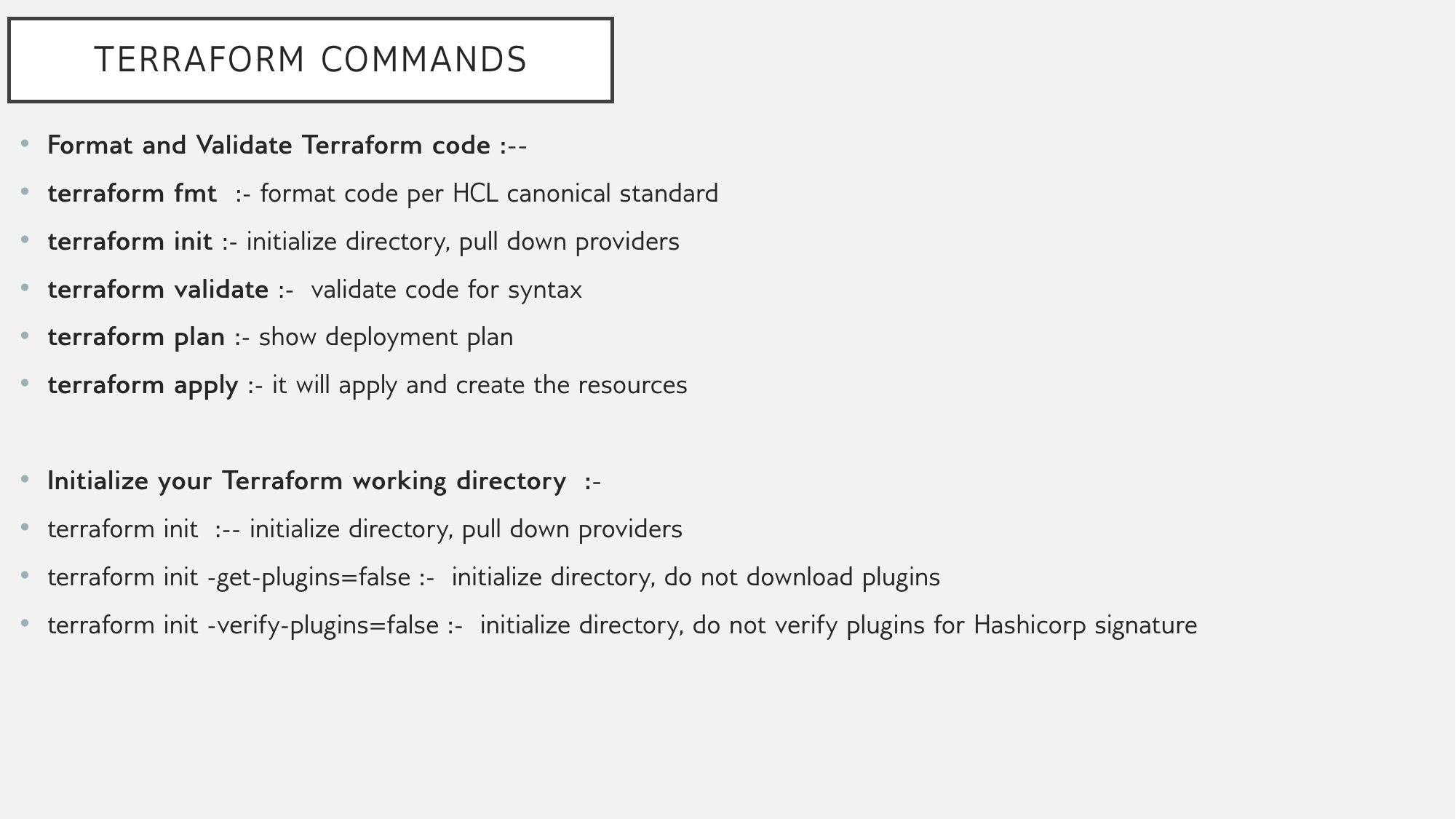

# Terraform Commands
Format and Validate Terraform code :--
terraform fmt  :- format code per HCL canonical standard
terraform init :- initialize directory, pull down providers
terraform validate :-  validate code for syntax
terraform plan :- show deployment plan
terraform apply :- it will apply and create the resources

Initialize your Terraform working directory  :-
terraform init  :-- initialize directory, pull down providers
terraform init -get-plugins=false :-  initialize directory, do not download plugins
terraform init -verify-plugins=false :-  initialize directory, do not verify plugins for Hashicorp signature